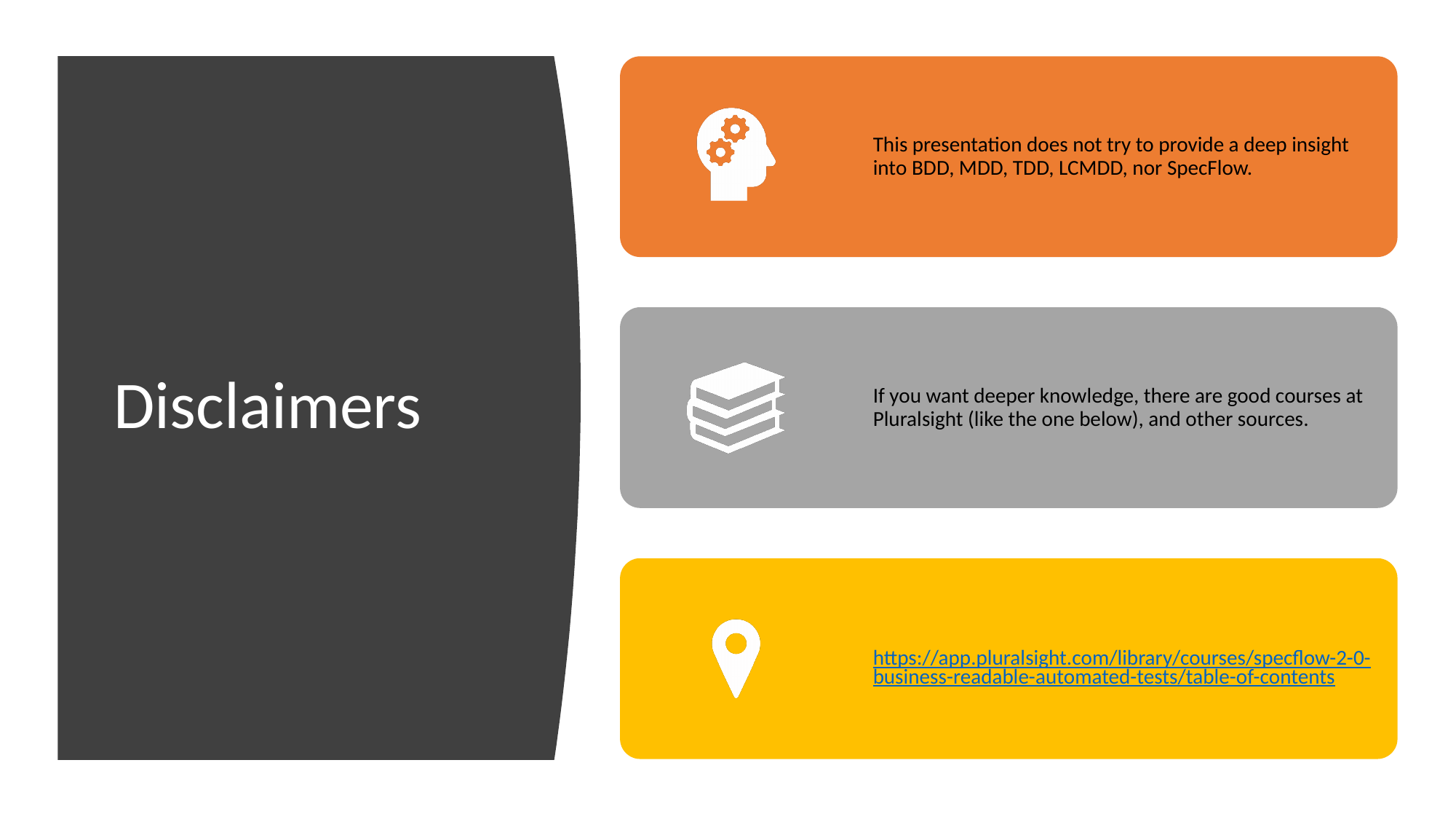

This presentation does not try to provide a deep insight into BDD, MDD, TDD, LCMDD, nor SpecFlow.
If you want deeper knowledge, there are good courses at Pluralsight (like the one below), and other sources.
https://app.pluralsight.com/library/courses/specflow-2-0-business-readable-automated-tests/table-of-contents

# Disclaimers